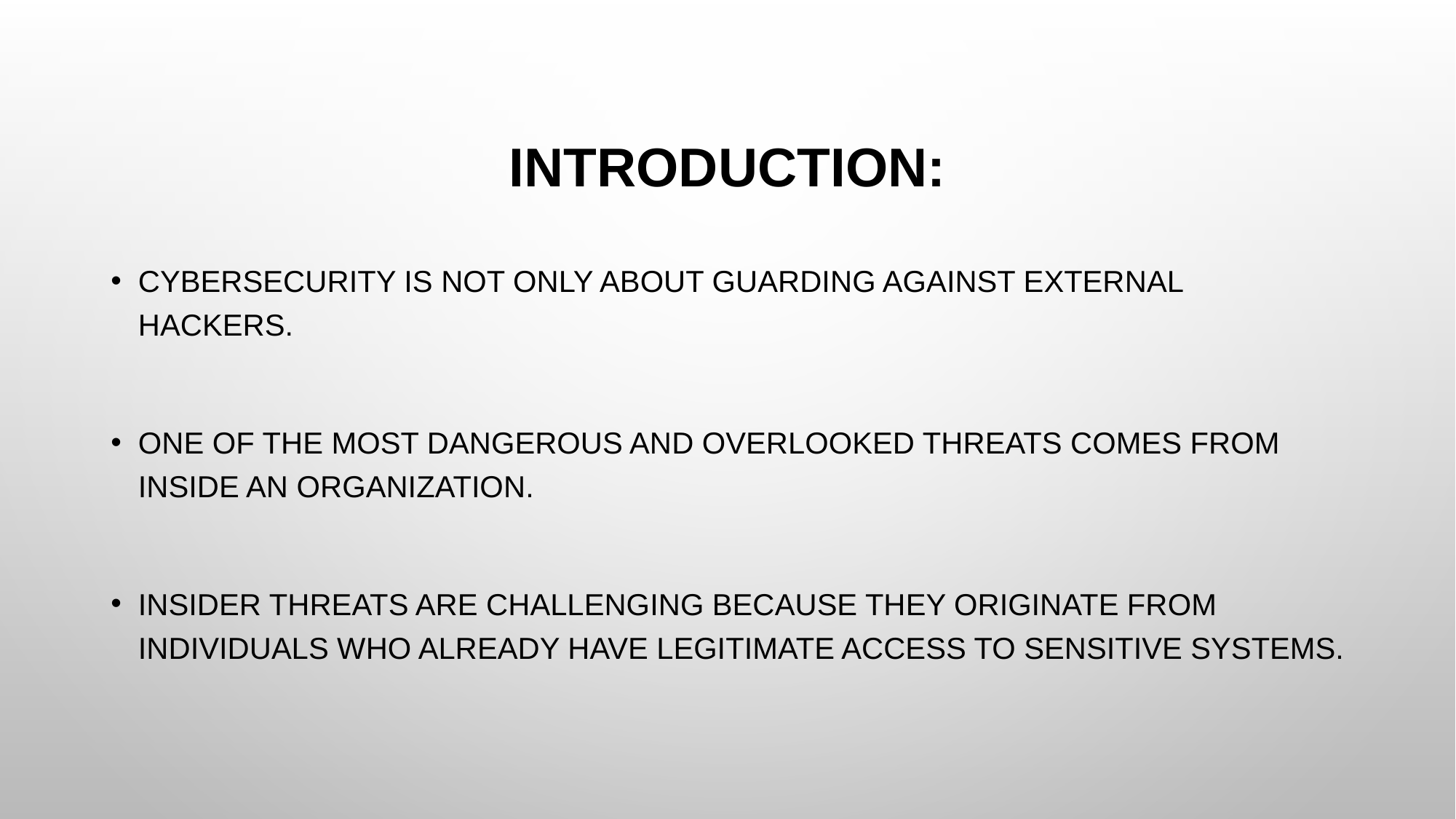

# Introduction:
Cybersecurity is not only about guarding against external hackers.

One of the most dangerous and overlooked threats comes from inside an organization.

Insider threats are challenging because they originate from individuals who already have legitimate access to sensitive systems.